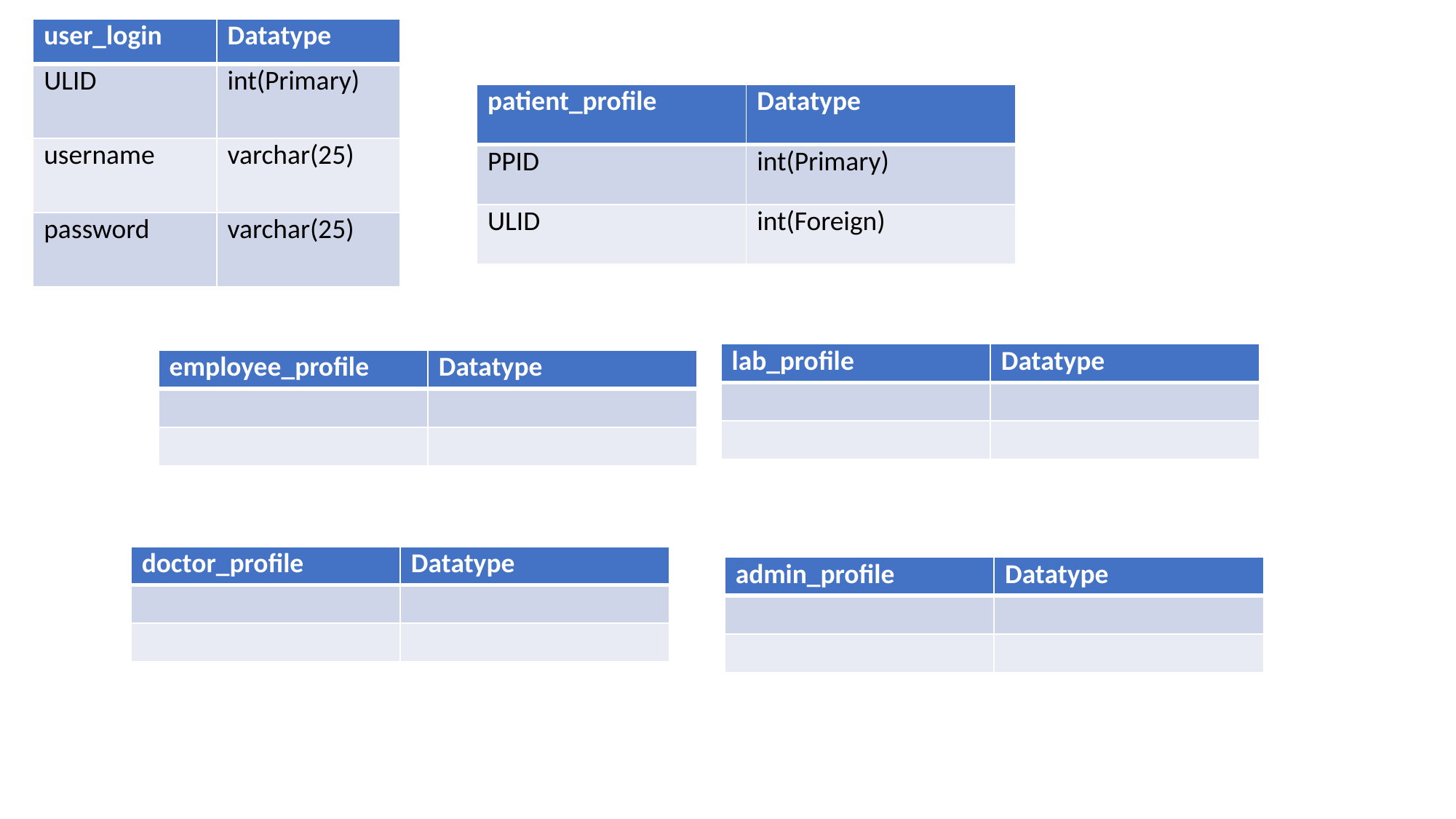

| user\_login | Datatype |
| --- | --- |
| ULID | int(Primary) |
| username | varchar(25) |
| password | varchar(25) |
| patient\_profile | Datatype |
| --- | --- |
| PPID | int(Primary) |
| ULID | int(Foreign) |
| lab\_profile | Datatype |
| --- | --- |
|  |  |
|  |  |
| employee\_profile | Datatype |
| --- | --- |
|  |  |
|  |  |
| doctor\_profile | Datatype |
| --- | --- |
|  |  |
|  |  |
| admin\_profile | Datatype |
| --- | --- |
|  |  |
|  |  |